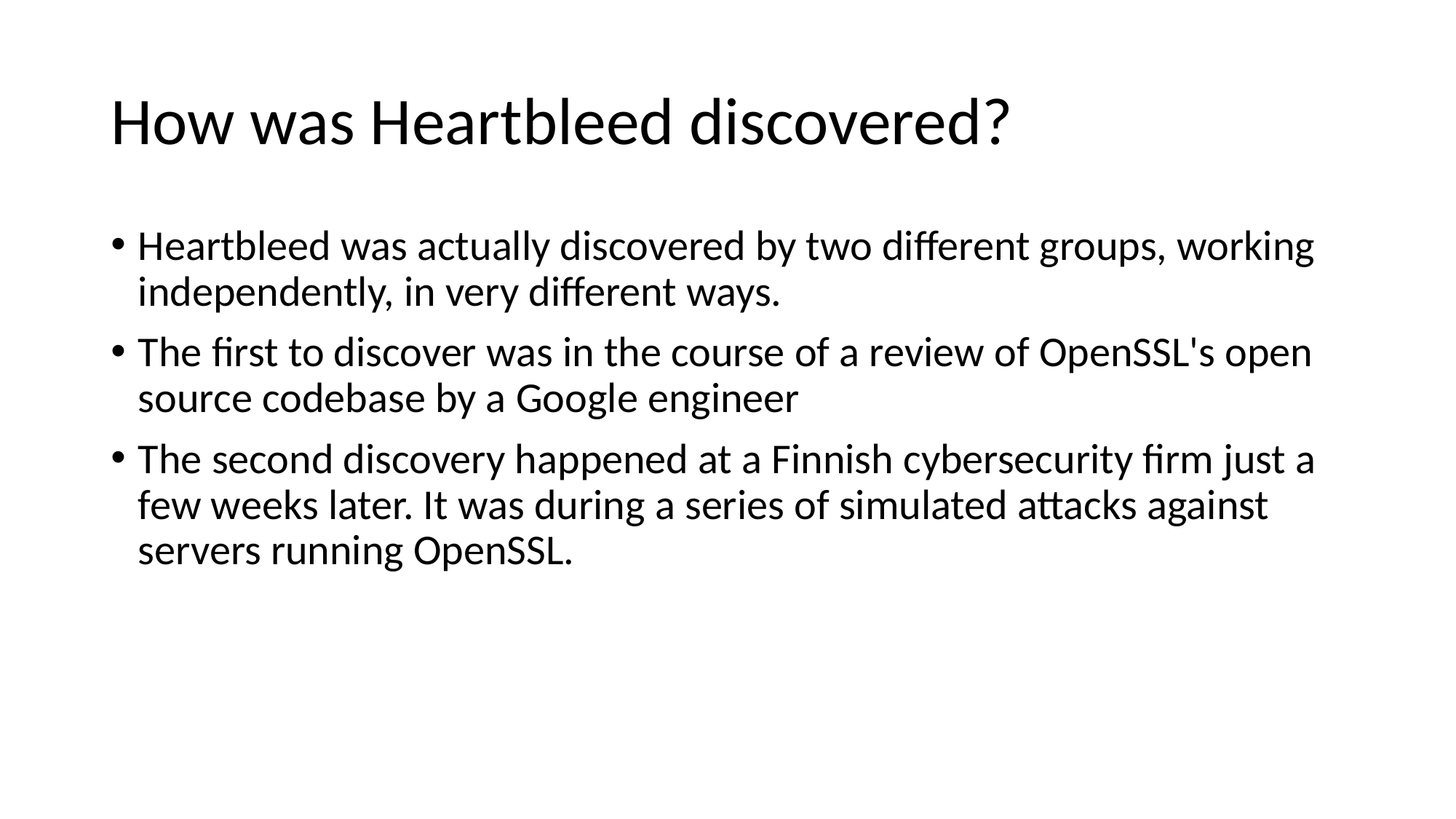

# How was Heartbleed discovered?
Heartbleed was actually discovered by two different groups, working independently, in very different ways.
The first to discover was in the course of a review of OpenSSL's open source codebase by a Google engineer
The second discovery happened at a Finnish cybersecurity firm just a few weeks later. It was during a series of simulated attacks against servers running OpenSSL.